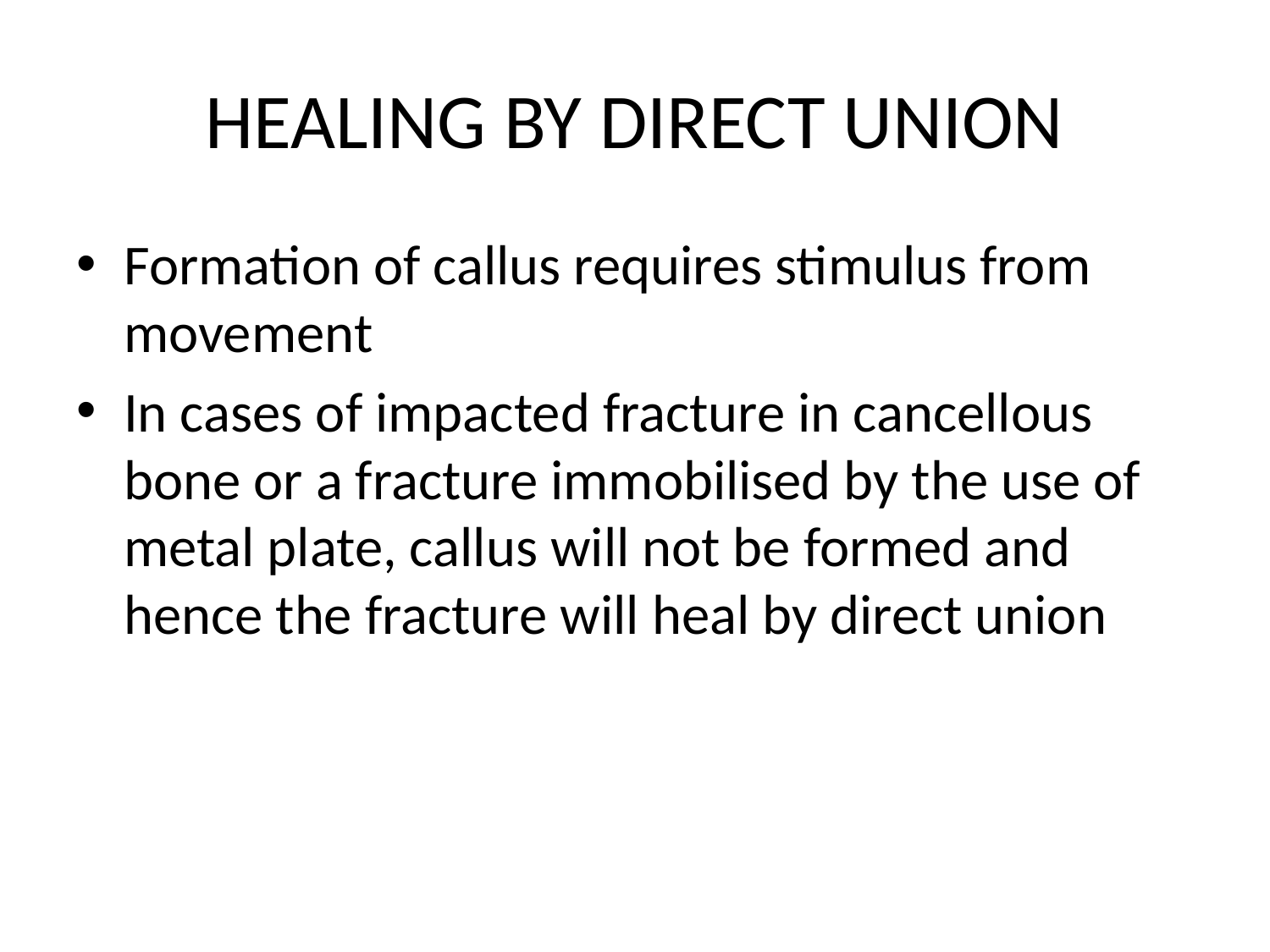

# HEALING BY DIRECT UNION
Formation of callus requires stimulus from movement
In cases of impacted fracture in cancellous bone or a fracture immobilised by the use of metal plate, callus will not be formed and hence the fracture will heal by direct union